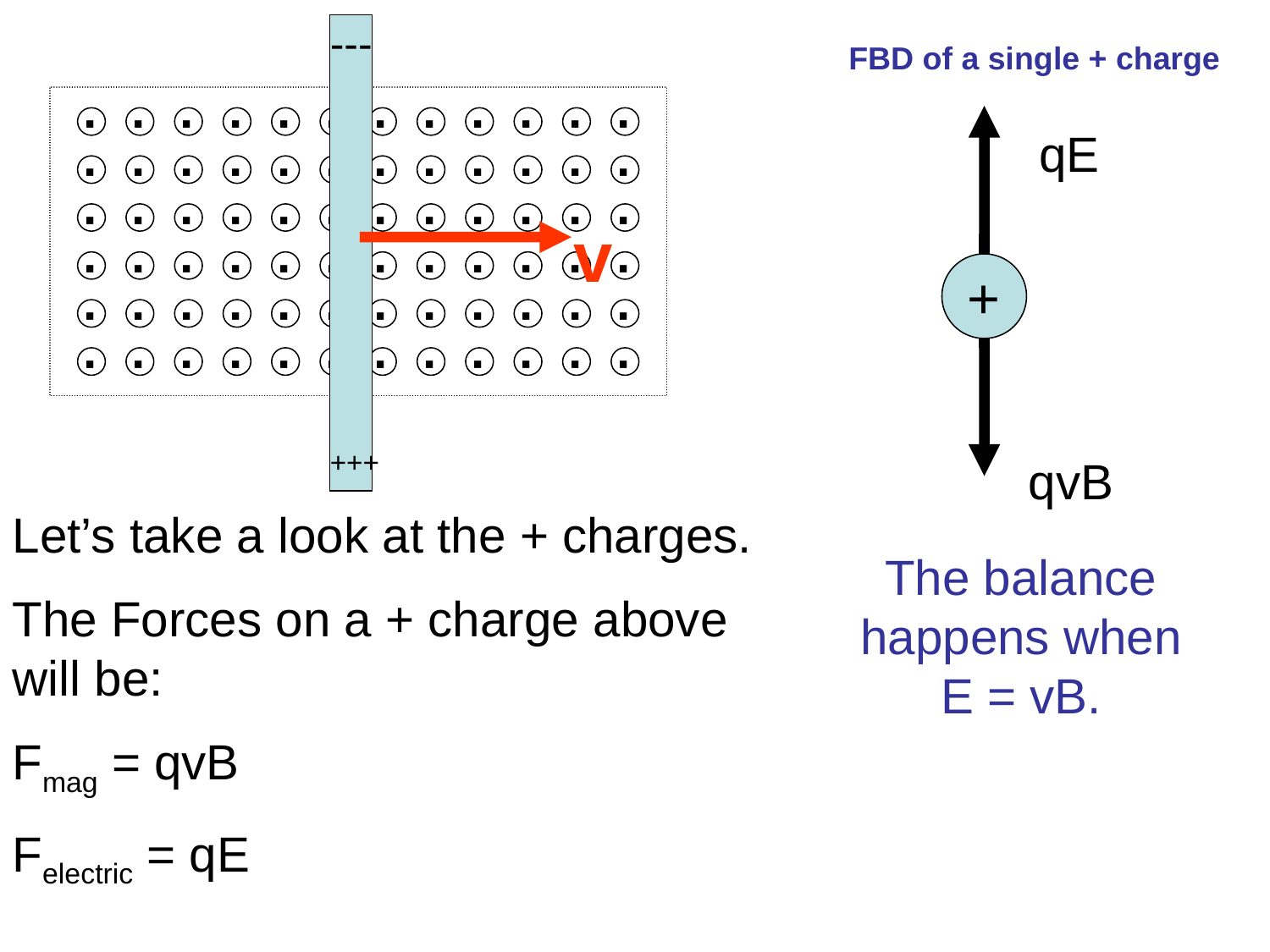

---

v

FBD of a single + charge

·
·
·
·
·
·
·
·
·
·
·
·
qE
·
·
·
·
·
·
·
·
·
·
·
·
·
·
·
·
·
·
·
·
·
·
·
·
·
·
·
·
·
·
·
·
·
·
·
·
+
·
·
·
·
·
·
·
·
·
·
·
·

·
·
·
·
·
·
·
·
·
·
·
·
+++
qvB
Let’s take a look at the + charges.
The Forces on a + charge above will be:
Fmag = qvB
Felectric = qE
The balance happens when E = vB.